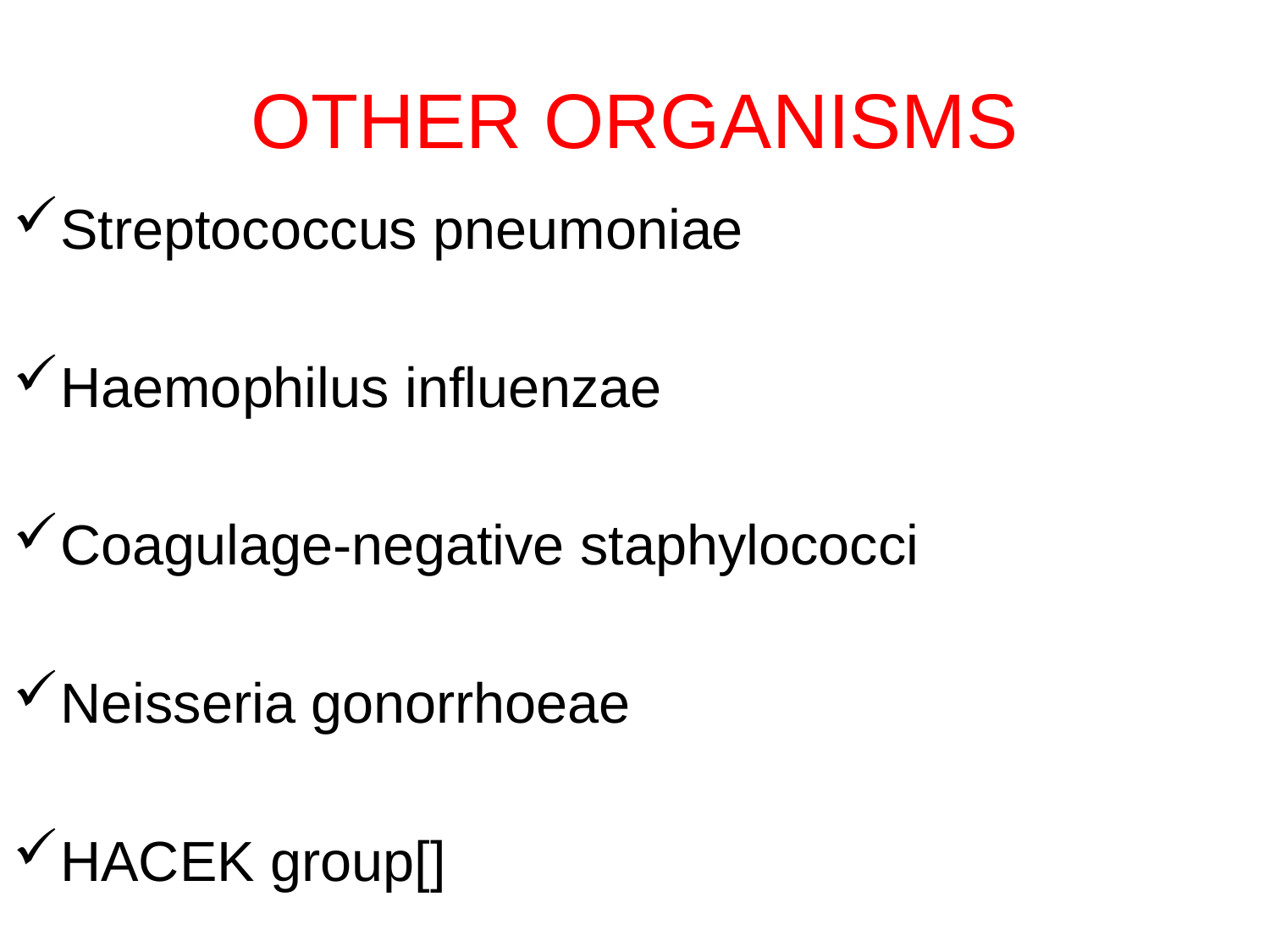

# OTHER ORGANISMS
Streptococcus pneumoniae

Haemophilus influenzae

Coagulage-negative staphylococci

Neisseria gonorrhoeae

HACEK group[]